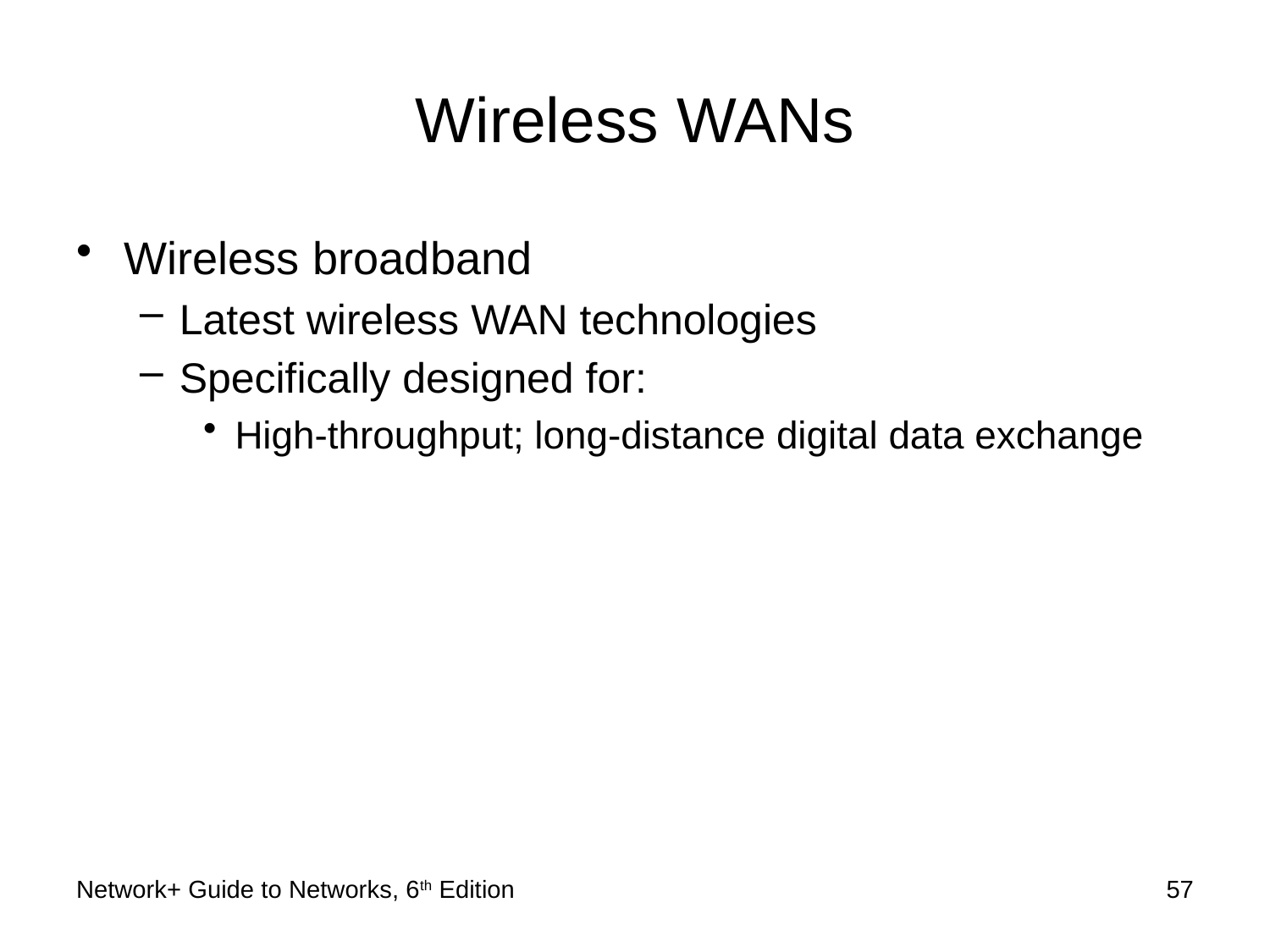

# Wireless WANs
Wireless broadband
Latest wireless WAN technologies
Specifically designed for:
High-throughput; long-distance digital data exchange
Network+ Guide to Networks, 6th Edition
57